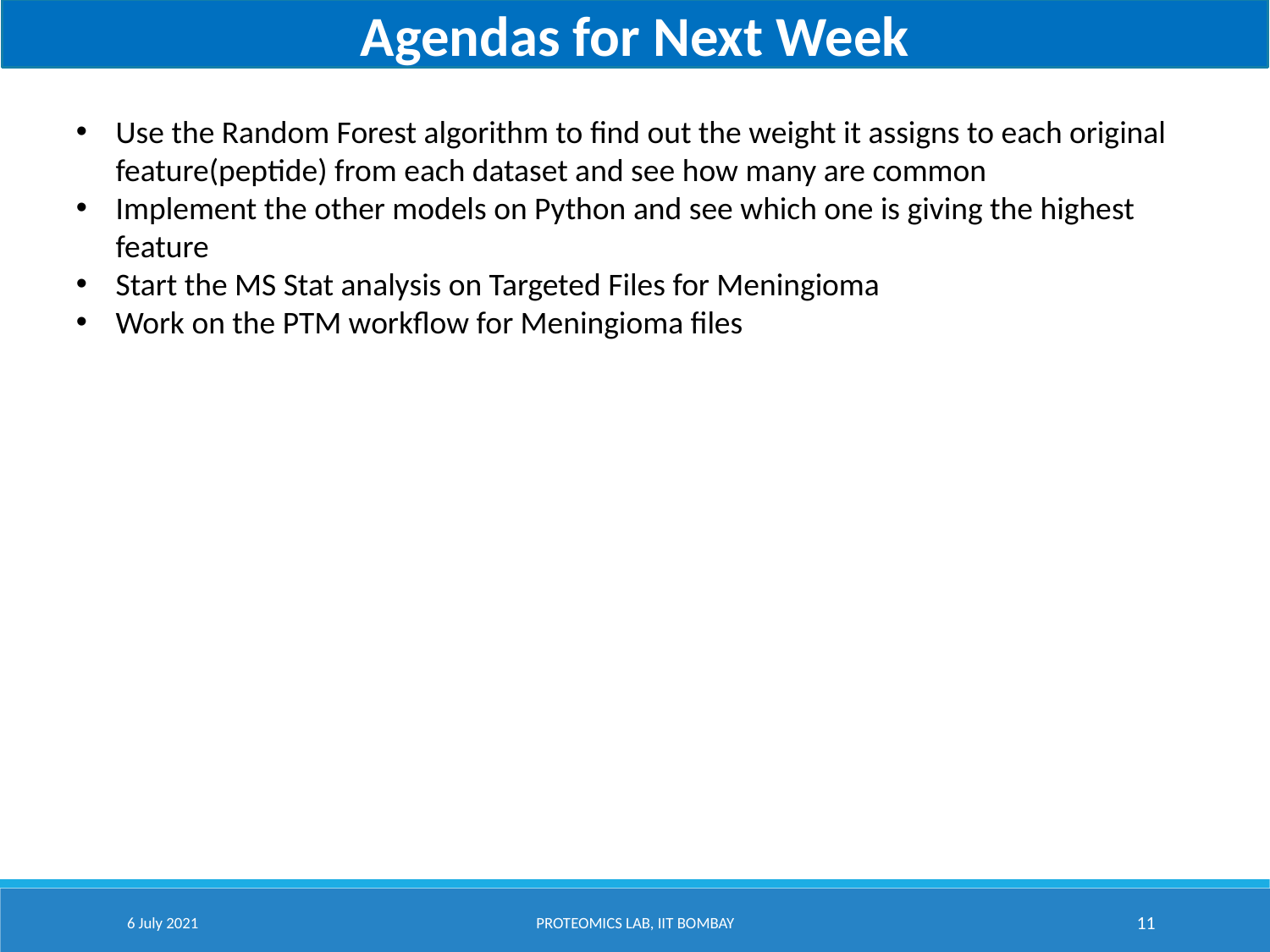

Agendas for Next Week
Use the Random Forest algorithm to find out the weight it assigns to each original feature(peptide) from each dataset and see how many are common
Implement the other models on Python and see which one is giving the highest feature
Start the MS Stat analysis on Targeted Files for Meningioma
Work on the PTM workflow for Meningioma files
6 July 2021
Proteomics lab, IIT Bombay
11